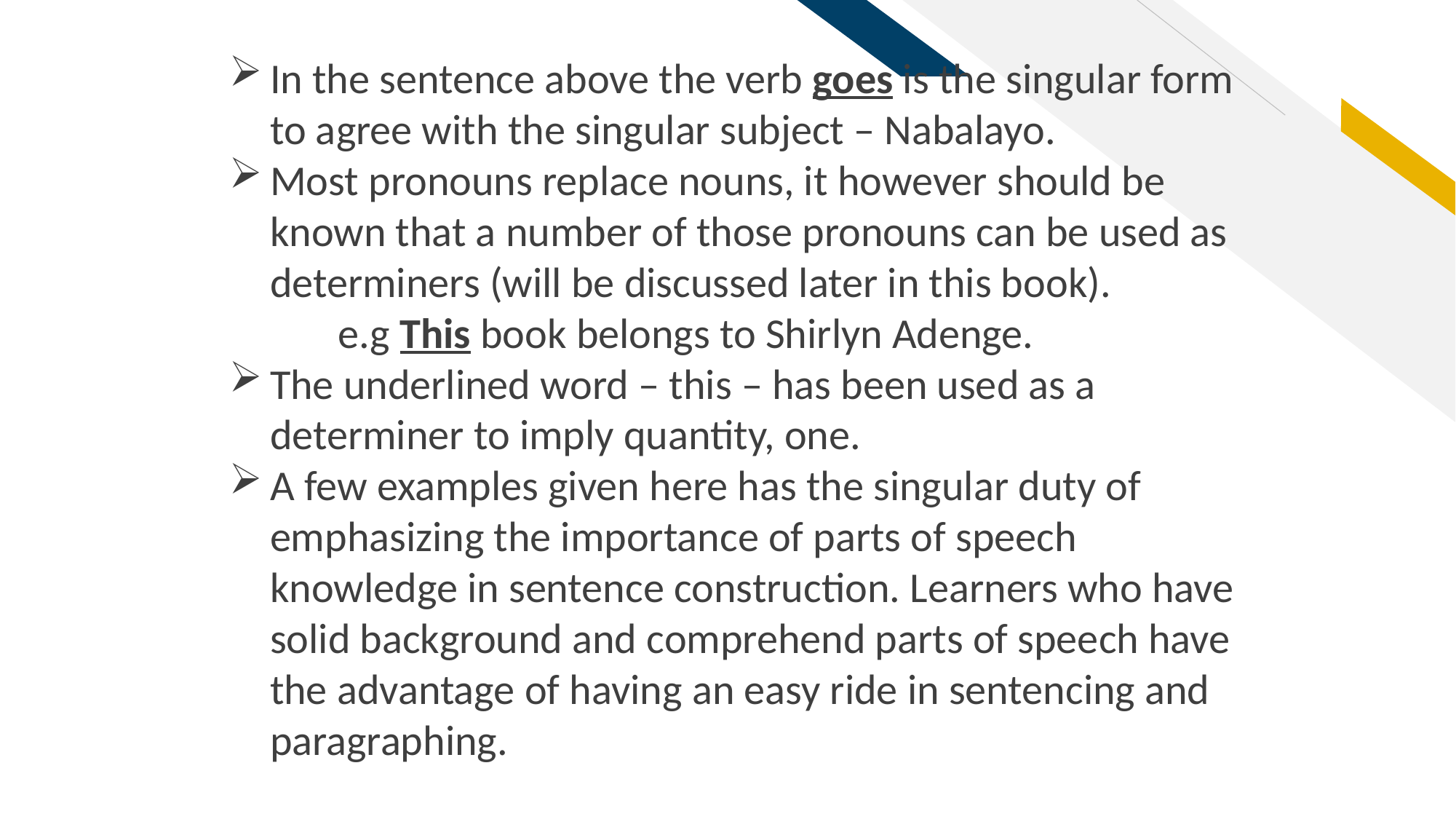

In the sentence above the verb goes is the singular form to agree with the singular subject – Nabalayo.
Most pronouns replace nouns, it however should be known that a number of those pronouns can be used as determiners (will be discussed later in this book).
	e.g This book belongs to Shirlyn Adenge.
The underlined word – this – has been used as a determiner to imply quantity, one.
A few examples given here has the singular duty of emphasizing the importance of parts of speech knowledge in sentence construction. Learners who have solid background and comprehend parts of speech have the advantage of having an easy ride in sentencing and paragraphing.